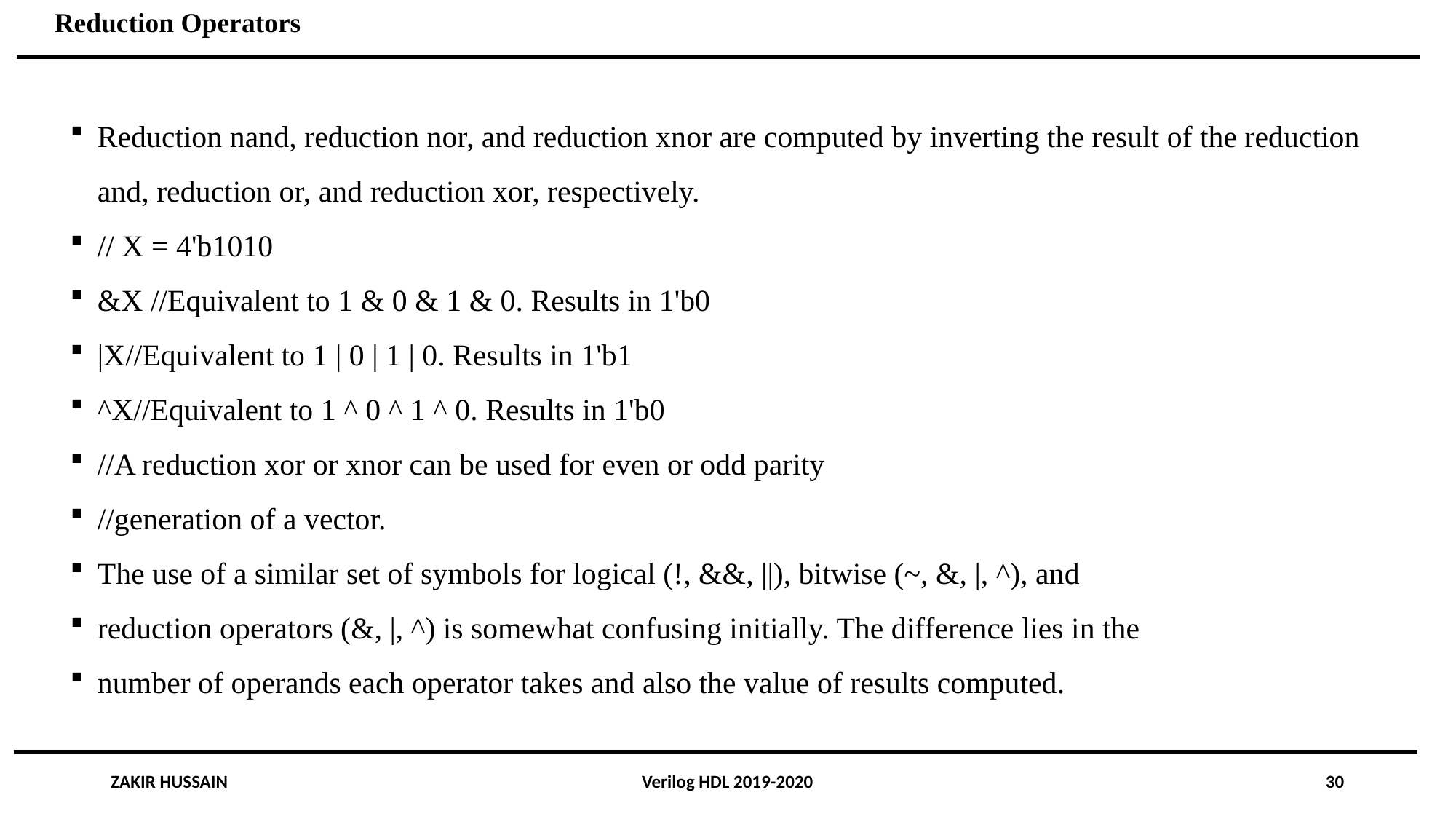

Reduction Operators
Reduction nand, reduction nor, and reduction xnor are computed by inverting the result of the reduction and, reduction or, and reduction xor, respectively.
// X = 4'b1010
&X //Equivalent to 1 & 0 & 1 & 0. Results in 1'b0
|X//Equivalent to 1 | 0 | 1 | 0. Results in 1'b1
^X//Equivalent to 1 ^ 0 ^ 1 ^ 0. Results in 1'b0
//A reduction xor or xnor can be used for even or odd parity
//generation of a vector.
The use of a similar set of symbols for logical (!, &&, ||), bitwise (~, &, |, ^), and
reduction operators (&, |, ^) is somewhat confusing initially. The difference lies in the
number of operands each operator takes and also the value of results computed.

ZAKIR HUSSAIN
Verilog HDL 2019-2020
30